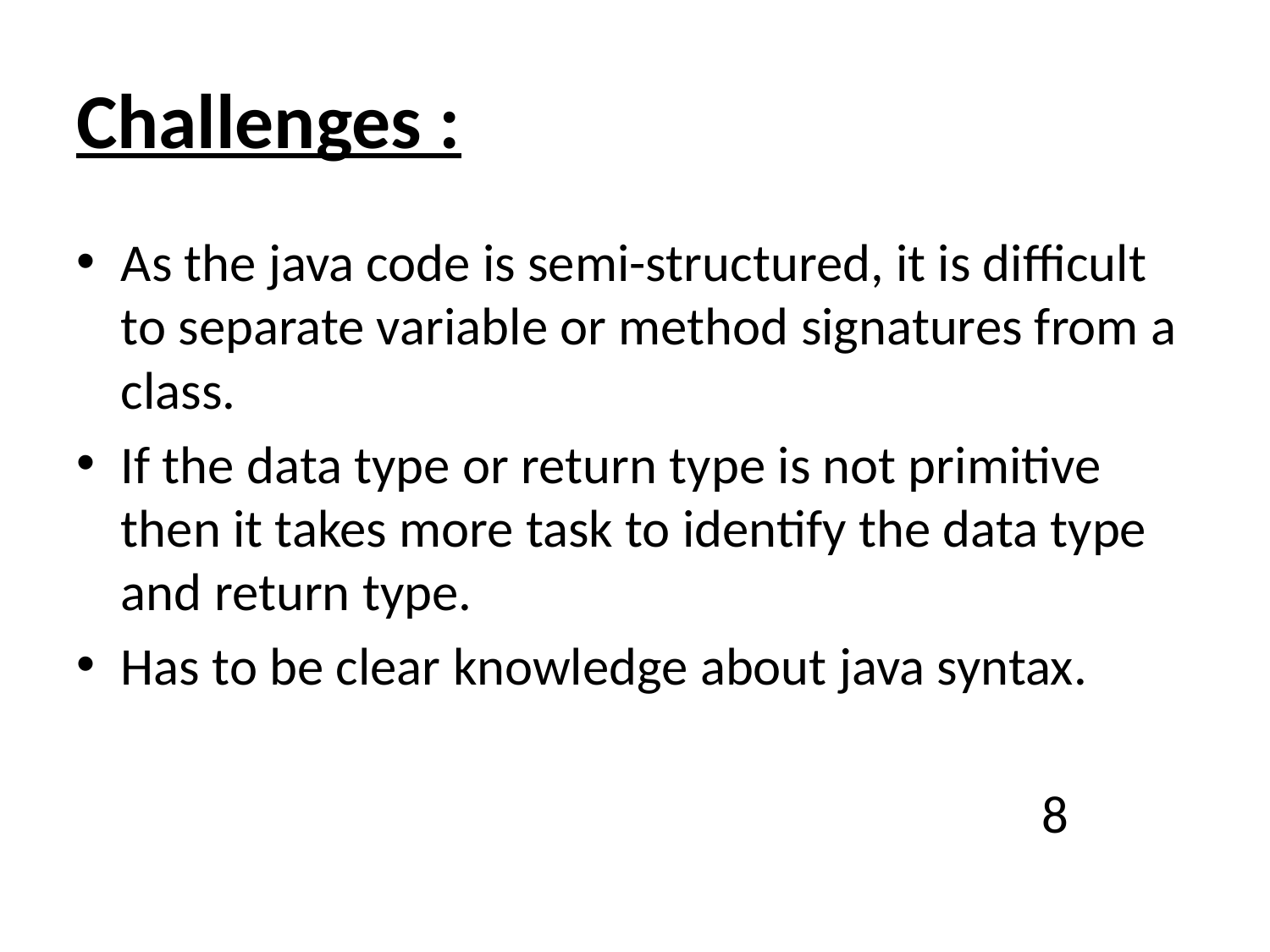

# Challenges :
As the java code is semi-structured, it is difficult to separate variable or method signatures from a class.
If the data type or return type is not primitive then it takes more task to identify the data type and return type.
Has to be clear knowledge about java syntax.

                                                                                8